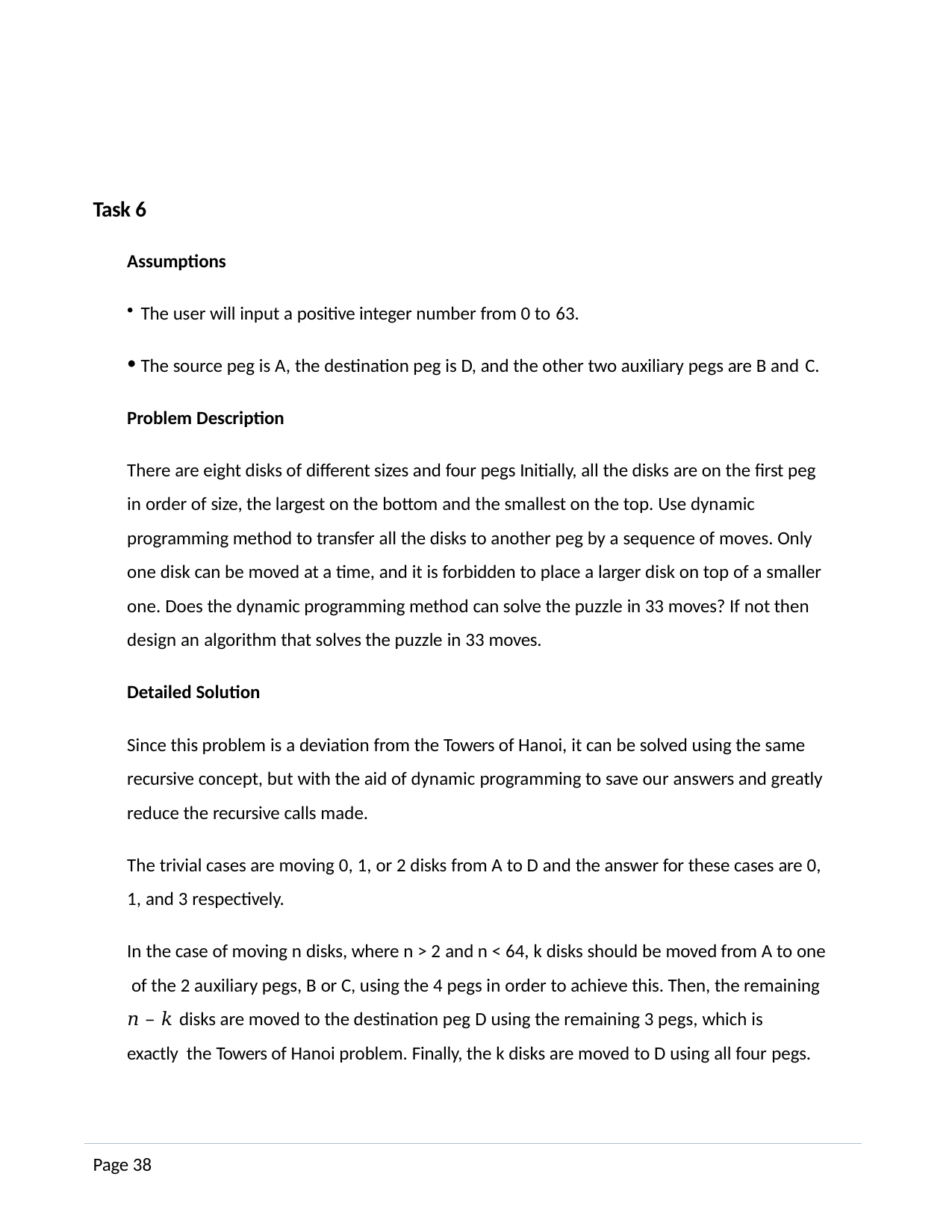

Task 6

Assumptions

The user will input a positive integer number from 0 to 63.

The source peg is A, the destination peg is D, and the other two auxiliary pegs are B and C.

Problem Description

There are eight disks of different sizes and four pegs Initially, all the disks are on the first peg  in order of size, the largest on the bottom and the smallest on the top. Use dynamic  programming method to transfer all the disks to another peg by a sequence of moves. Only  one disk can be moved at a time, and it is forbidden to place a larger disk on top of a smaller  one. Does the dynamic programming method can solve the puzzle in 33 moves? If not then  design an algorithm that solves the puzzle in 33 moves.

Detailed Solution

Since this problem is a deviation from the Towers of Hanoi, it can be solved using the same  recursive concept, but with the aid of dynamic programming to save our answers and greatly  reduce the recursive calls made.

The trivial cases are moving 0, 1, or 2 disks from A to D and the answer for these cases are 0,  1, and 3 respectively.

In the case of moving n disks, where n > 2 and n < 64, k disks should be moved from A to one  of the 2 auxiliary pegs, B or C, using the 4 pegs in order to achieve this. Then, the remaining
𝑛 – 𝑘 disks are moved to the destination peg D using the remaining 3 pegs, which is exactly  the Towers of Hanoi problem. Finally, the k disks are moved to D using all four pegs.
Page 38